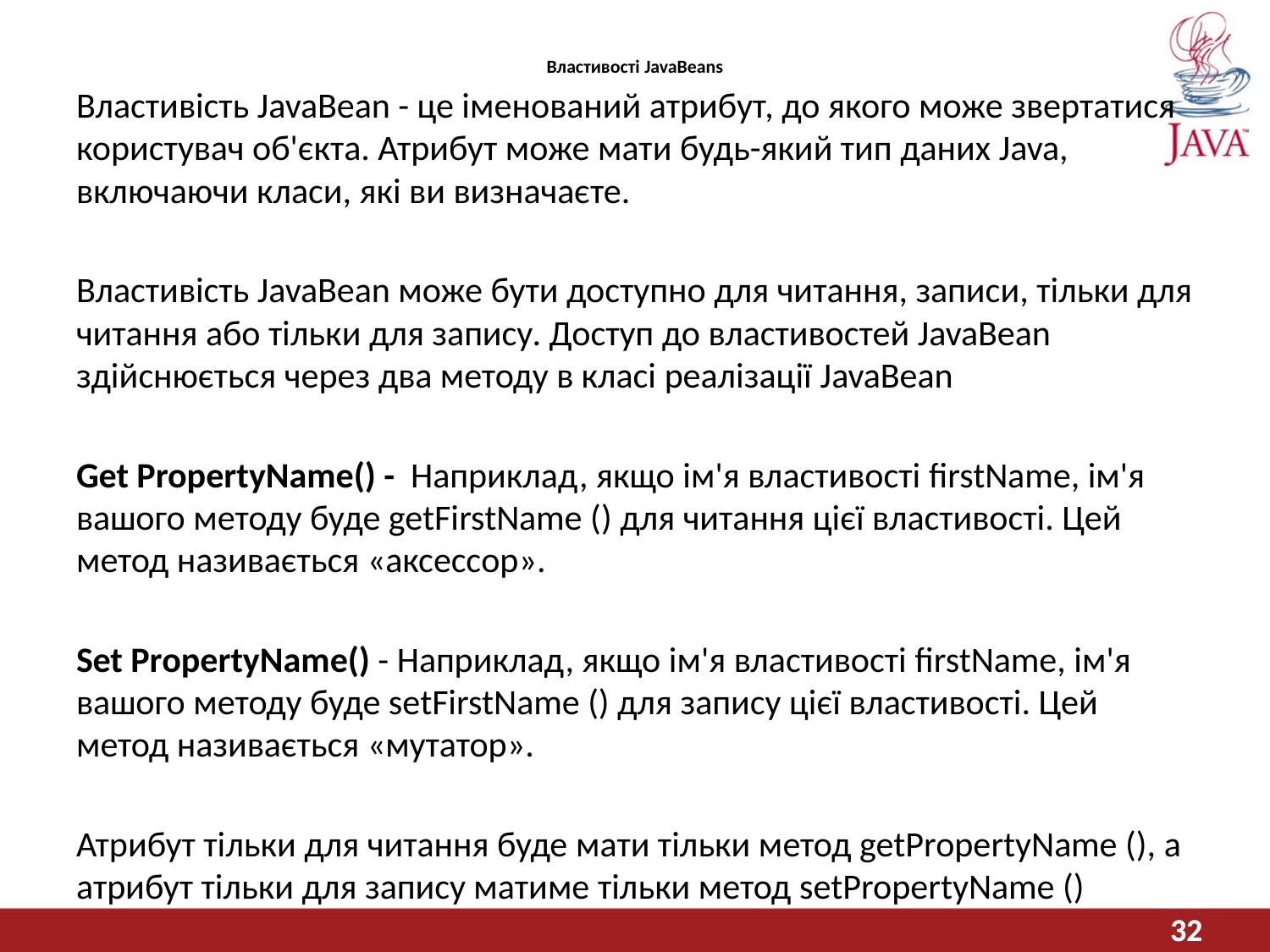

# Властивості JavaBeans
Властивість JavaBean - це іменований атрибут, до якого може звертатися користувач об'єкта. Атрибут може мати будь-який тип даних Java, включаючи класи, які ви визначаєте.

Властивість JavaBean може бути доступно для читання, записи, тільки для читання або тільки для запису. Доступ до властивостей JavaBean здійснюється через два методу в класі реалізації JavaBean

Get PropertyName() -  Наприклад, якщо ім'я властивості firstName, ім'я вашого методу буде getFirstName () для читання цієї властивості. Цей метод називається «аксессор».

Set PropertyName() - Наприклад, якщо ім'я властивості firstName, ім'я вашого методу буде setFirstName () для запису цієї властивості. Цей метод називається «мутатор».

Атрибут тільки для читання буде мати тільки метод getPropertyName (), а атрибут тільки для запису матиме тільки метод setPropertyName ()